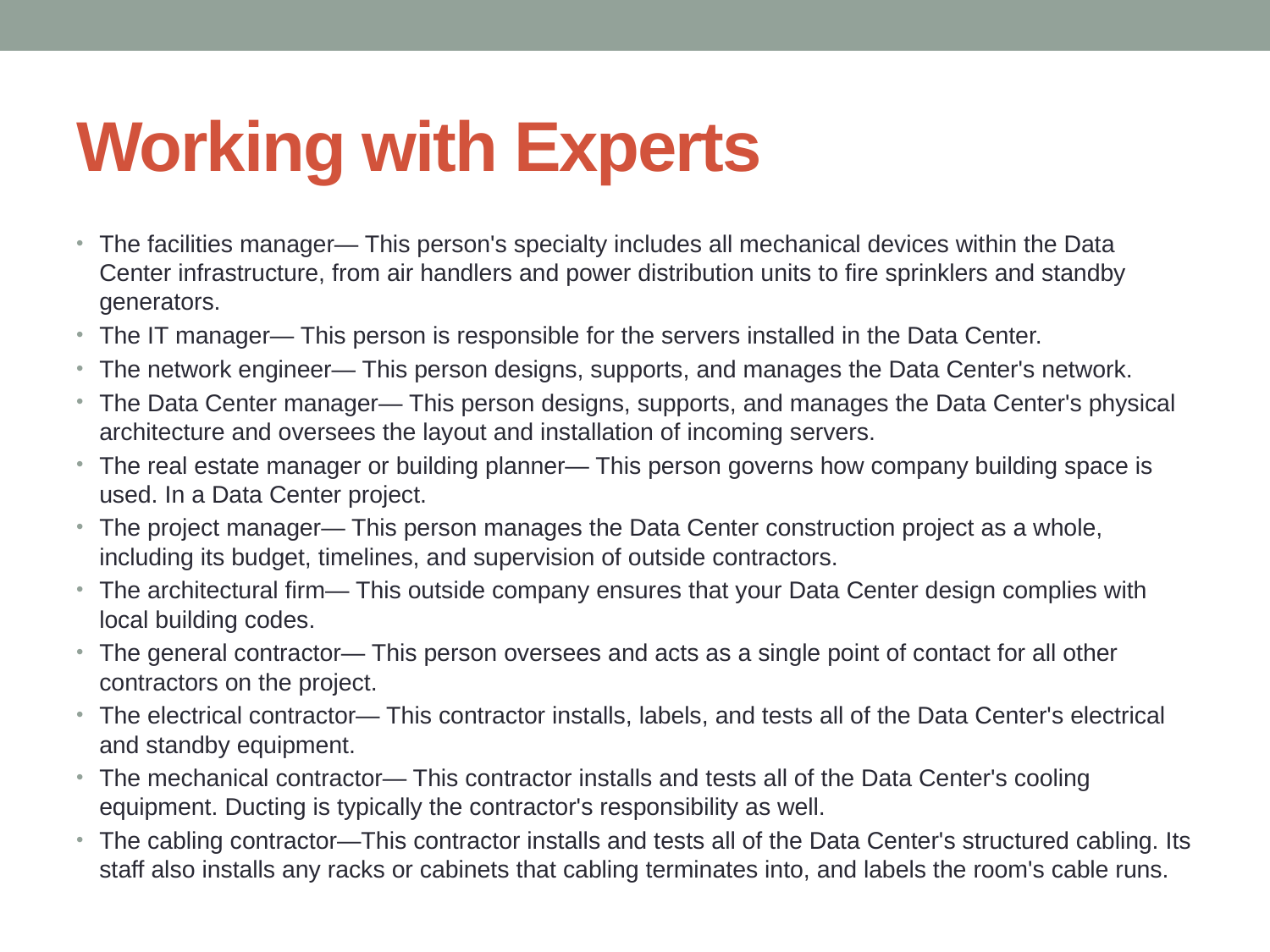

# Working with Experts
The facilities manager— This person's specialty includes all mechanical devices within the Data Center infrastructure, from air handlers and power distribution units to fire sprinklers and standby generators.
The IT manager— This person is responsible for the servers installed in the Data Center.
The network engineer— This person designs, supports, and manages the Data Center's network.
The Data Center manager— This person designs, supports, and manages the Data Center's physical architecture and oversees the layout and installation of incoming servers.
The real estate manager or building planner— This person governs how company building space is used. In a Data Center project.
The project manager— This person manages the Data Center construction project as a whole, including its budget, timelines, and supervision of outside contractors.
The architectural firm— This outside company ensures that your Data Center design complies with local building codes.
The general contractor— This person oversees and acts as a single point of contact for all other contractors on the project.
The electrical contractor— This contractor installs, labels, and tests all of the Data Center's electrical and standby equipment.
The mechanical contractor— This contractor installs and tests all of the Data Center's cooling equipment. Ducting is typically the contractor's responsibility as well.
The cabling contractor—This contractor installs and tests all of the Data Center's structured cabling. Its staff also installs any racks or cabinets that cabling terminates into, and labels the room's cable runs.